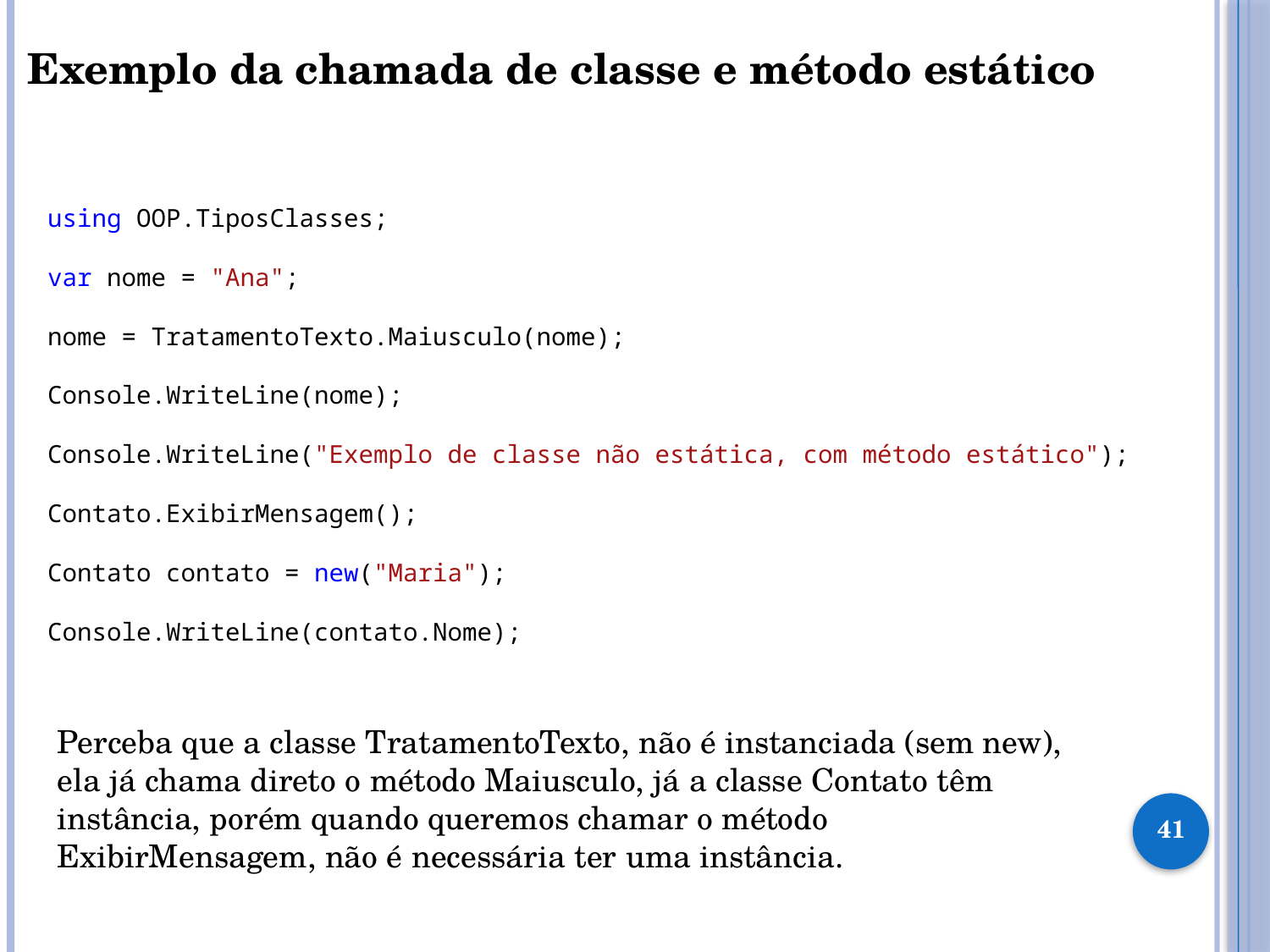

Exemplo da chamada de classe e método estático
using OOP.TiposClasses;

var nome = "Ana";

nome = TratamentoTexto.Maiusculo(nome);

Console.WriteLine(nome);

Console.WriteLine("Exemplo de classe não estática, com método estático");

Contato.ExibirMensagem();

Contato contato = new("Maria");

Console.WriteLine(contato.Nome);
Perceba que a classe TratamentoTexto, não é instanciada (sem new), ela já chama direto o método Maiusculo, já a classe Contato têm instância, porém quando queremos chamar o método ExibirMensagem, não é necessária ter uma instância.
41